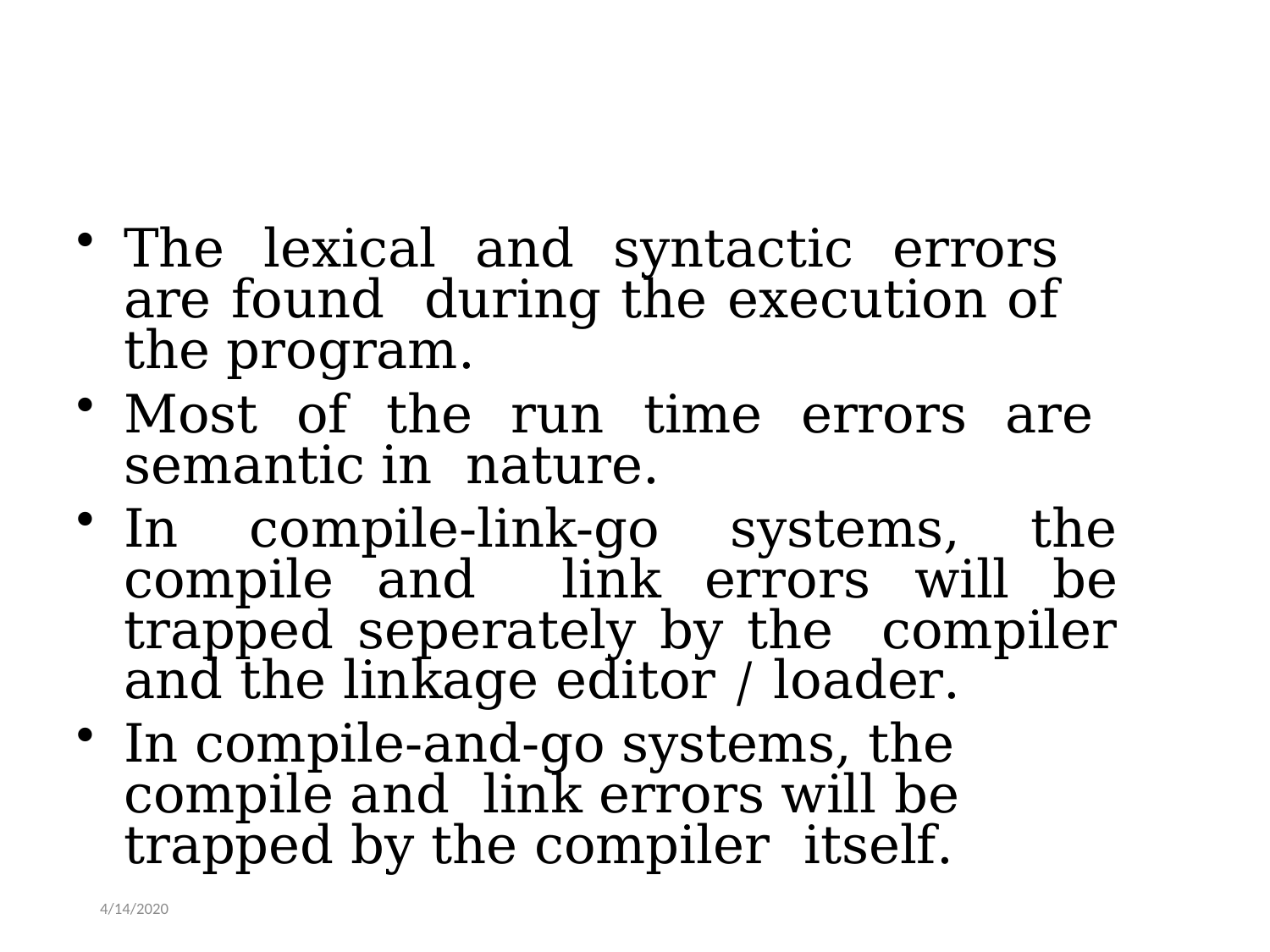

The lexical and syntactic errors are found  during the execution of the program.
Most of the run time errors are semantic in  nature.
In compile-link-go systems, the compile and  link errors will be trapped seperately by the  compiler and the linkage editor / loader.
In compile-and-go systems, the compile and  link errors will be trapped by the compiler  itself.
4/14/2020